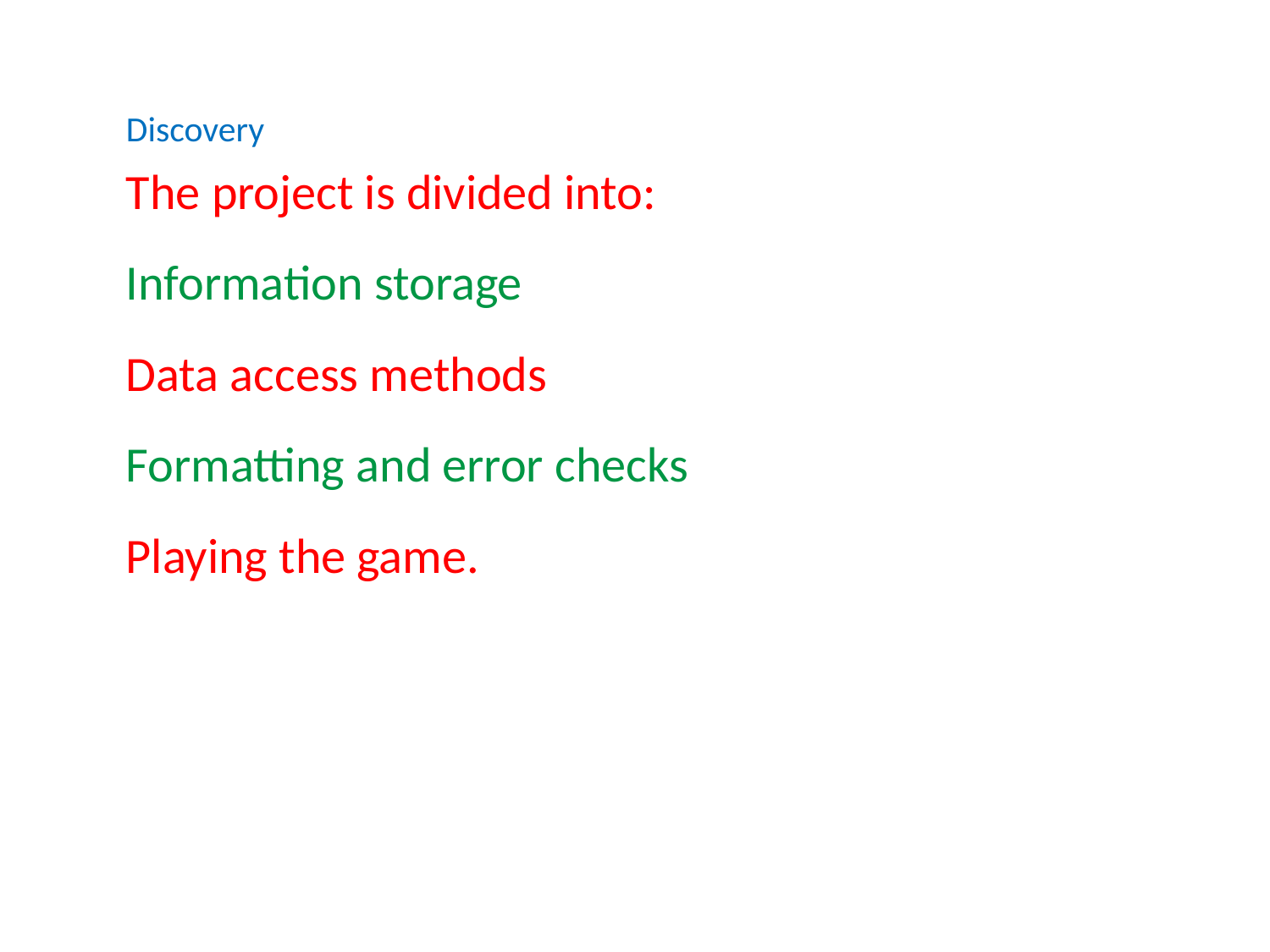

Discovery
The project is divided into:
Information storage
Data access methods
Formatting and error checks
Playing the game.